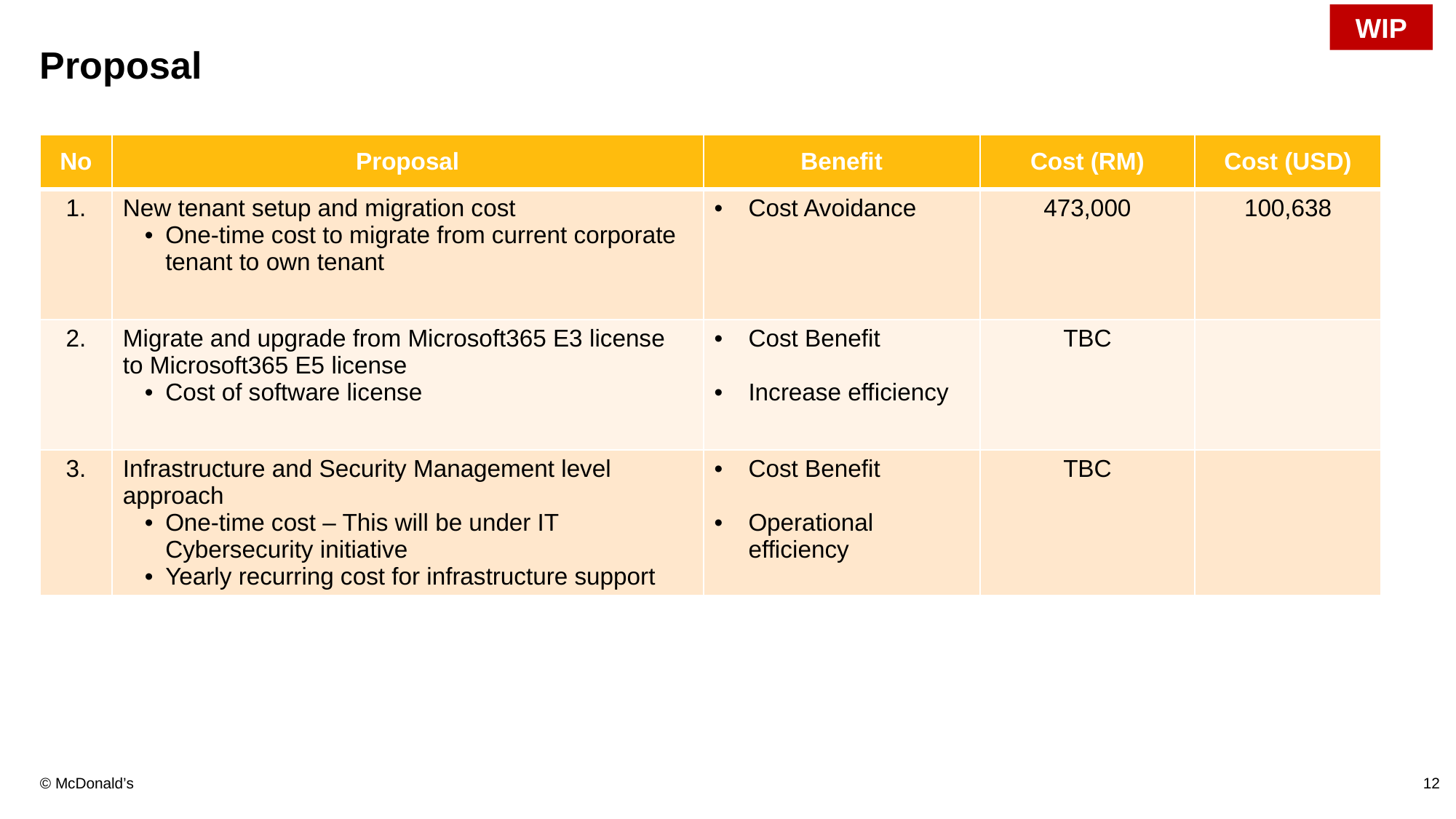

WIP
# Proposal
| No | Proposal | Benefit | Cost (RM) | Cost (USD) |
| --- | --- | --- | --- | --- |
| 1. | New tenant setup and migration cost One-time cost to migrate from current corporate tenant to own tenant | Cost Avoidance | 473,000 | 100,638 |
| 2. | Migrate and upgrade from Microsoft365 E3 license to Microsoft365 E5 license Cost of software license | Cost Benefit Increase efficiency | TBC |  |
| 3. | Infrastructure and Security Management level approach One-time cost – This will be under IT Cybersecurity initiative Yearly recurring cost for infrastructure support | Cost Benefit Operational efficiency | TBC |  |